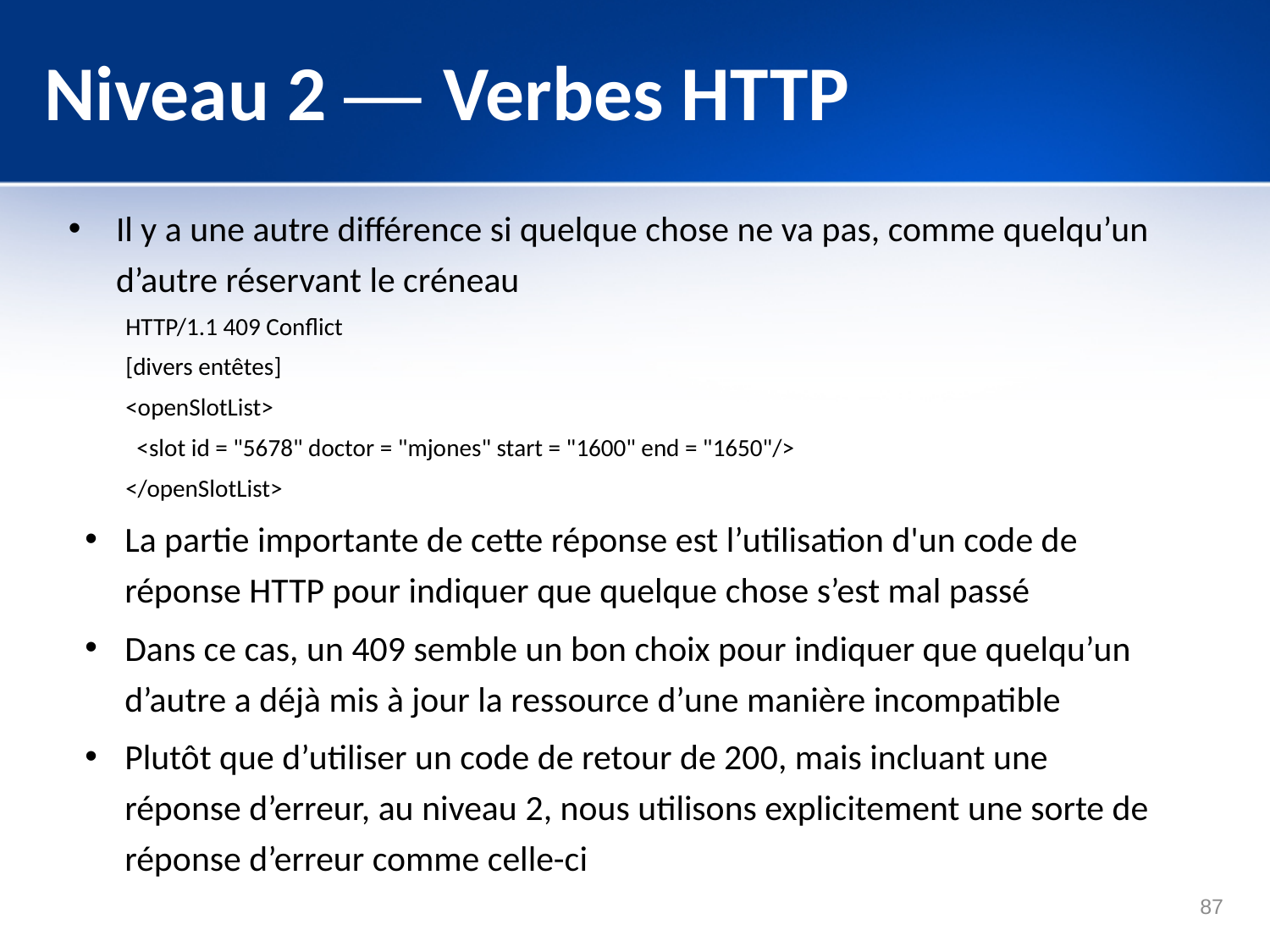

# Niveau 2 — Verbes HTTP
Il y a une autre différence si quelque chose ne va pas, comme quelqu’un d’autre réservant le créneau
HTTP/1.1 409 Conflict
[divers entêtes]
<openSlotList>
  <slot id = "5678" doctor = "mjones" start = "1600" end = "1650"/>
</openSlotList>
La partie importante de cette réponse est l’utilisation d'un code de réponse HTTP pour indiquer que quelque chose s’est mal passé
Dans ce cas, un 409 semble un bon choix pour indiquer que quelqu’un d’autre a déjà mis à jour la ressource d’une manière incompatible
Plutôt que d’utiliser un code de retour de 200, mais incluant une réponse d’erreur, au niveau 2, nous utilisons explicitement une sorte de réponse d’erreur comme celle-ci
87